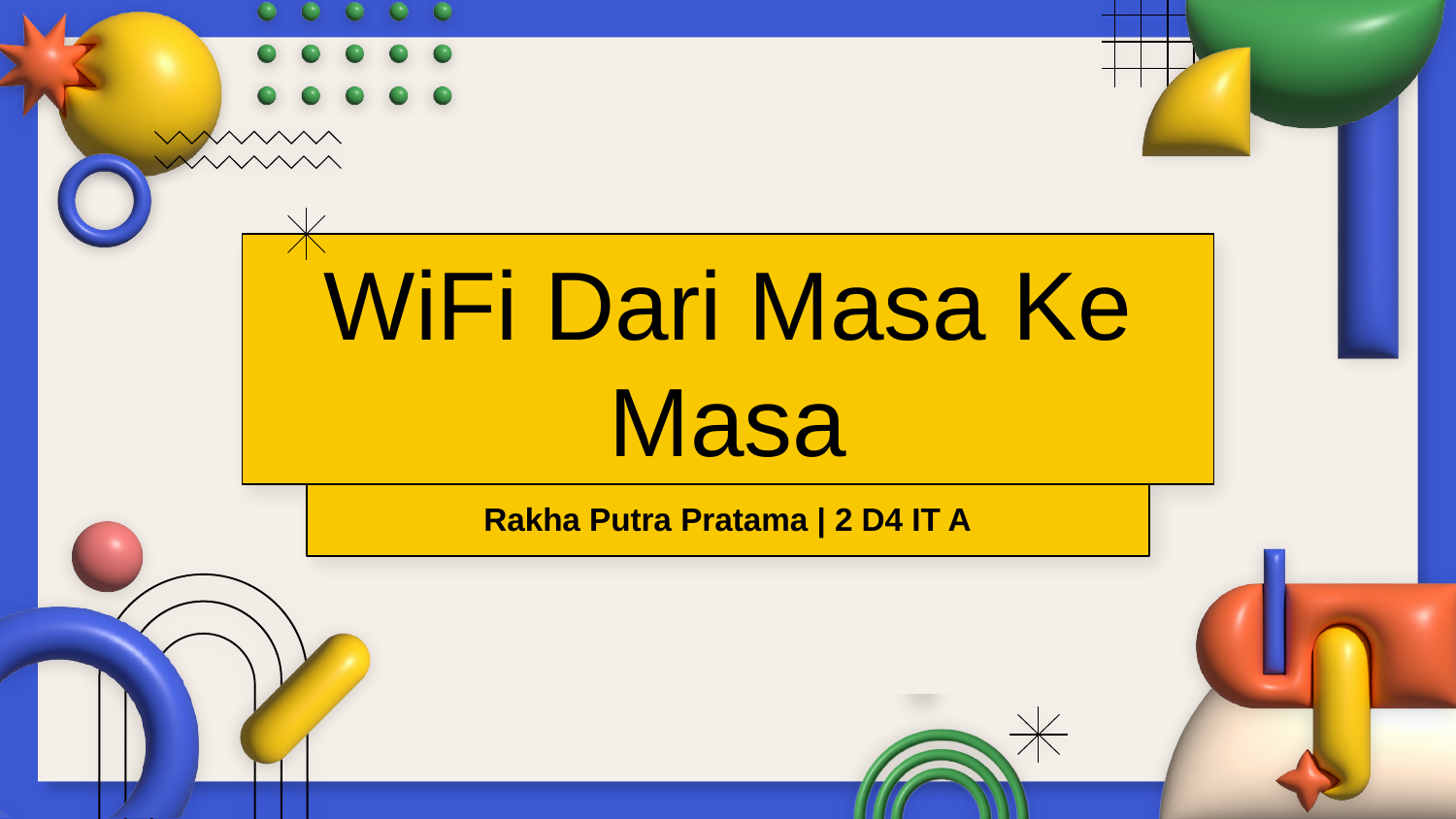

# WiFi Dari Masa Ke Masa
Rakha Putra Pratama | 2 D4 IT A